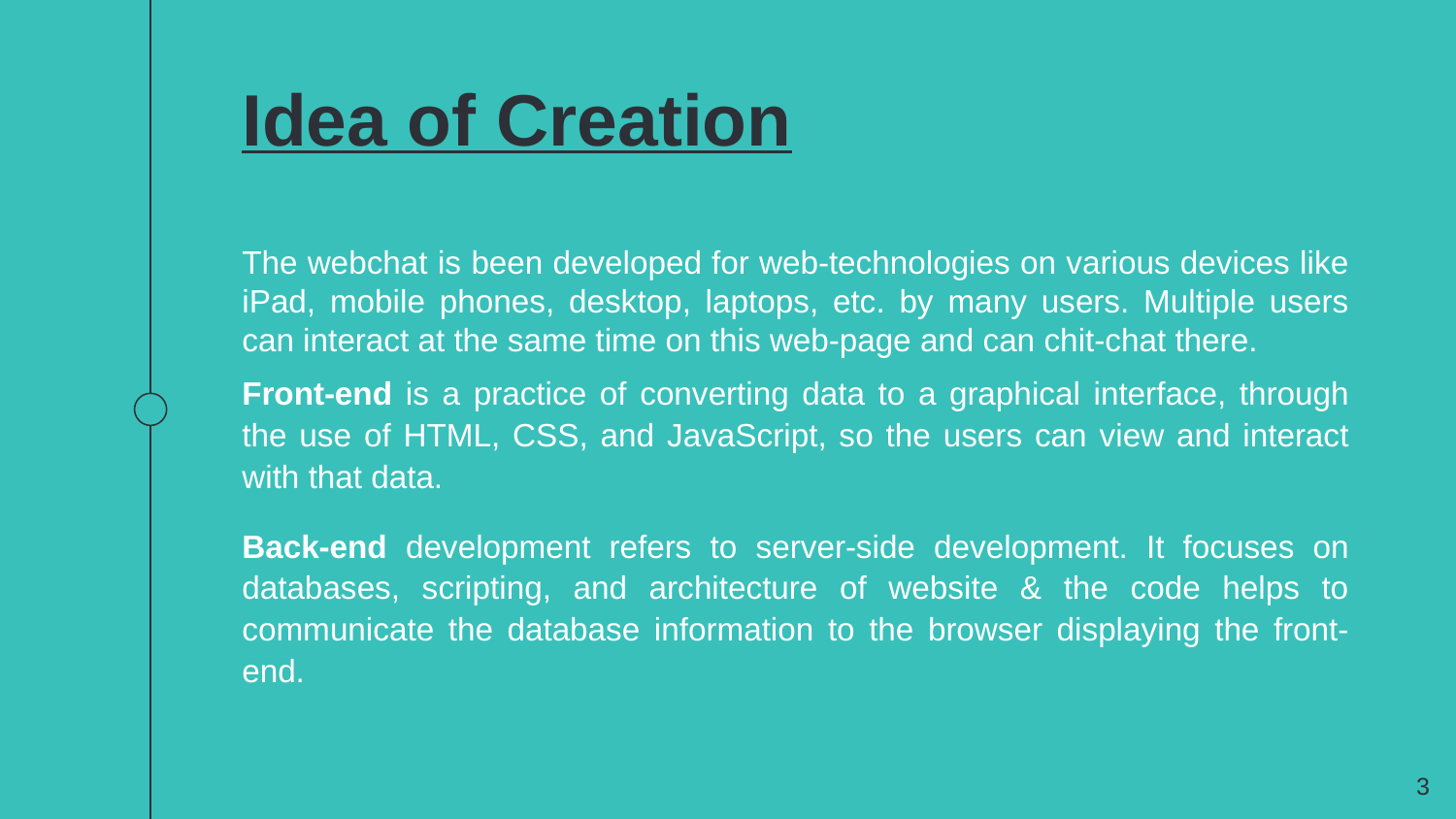

Idea of Creation
The webchat is been developed for web-technologies on various devices like iPad, mobile phones, desktop, laptops, etc. by many users. Multiple users can interact at the same time on this web-page and can chit-chat there.
Front-end is a practice of converting data to a graphical interface, through the use of HTML, CSS, and JavaScript, so the users can view and interact with that data.
Back-end development refers to server-side development. It focuses on databases, scripting, and architecture of website & the code helps to communicate the database information to the browser displaying the front-end.

3